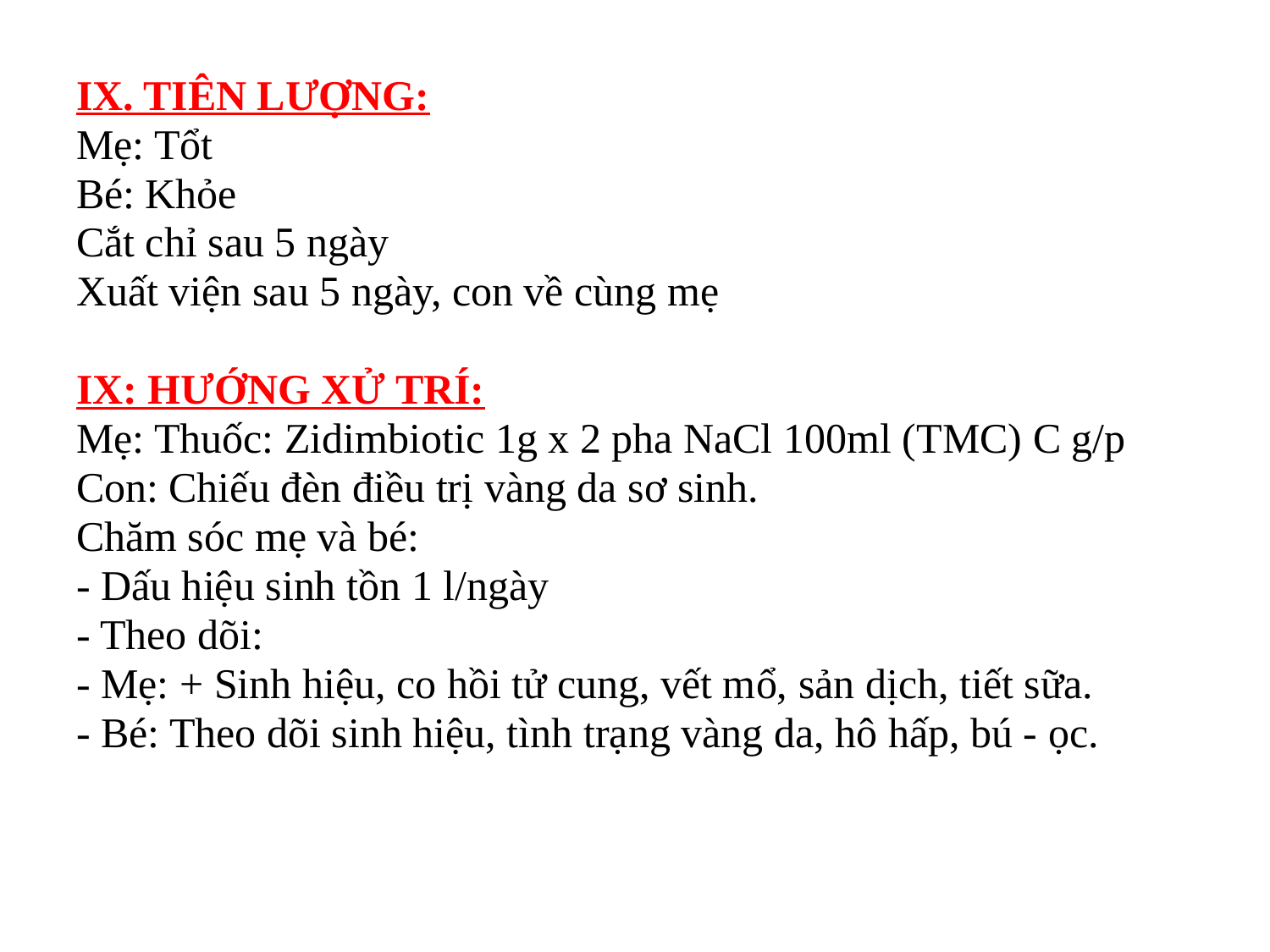

#
IX. TIÊN LƯỢNG:
Mẹ: Tổt
Bé: Khỏe
Cắt chỉ sau 5 ngày
Xuất viện sau 5 ngày, con về cùng mẹ

IX: HƯỚNG XỬ TRÍ:
Mẹ: Thuốc: Zidimbiotic 1g x 2 pha NaCl 100ml (TMC) C g/p
Con: Chiếu đèn điều trị vàng da sơ sinh.
Chăm sóc mẹ và bé:
- Dấu hiệu sinh tồn 1 l/ngày
- Theo dõi:
- Mẹ: + Sinh hiệu, co hồi tử cung, vết mổ, sản dịch, tiết sữa.
- Bé: Theo dõi sinh hiệu, tình trạng vàng da, hô hấp, bú - ọc.